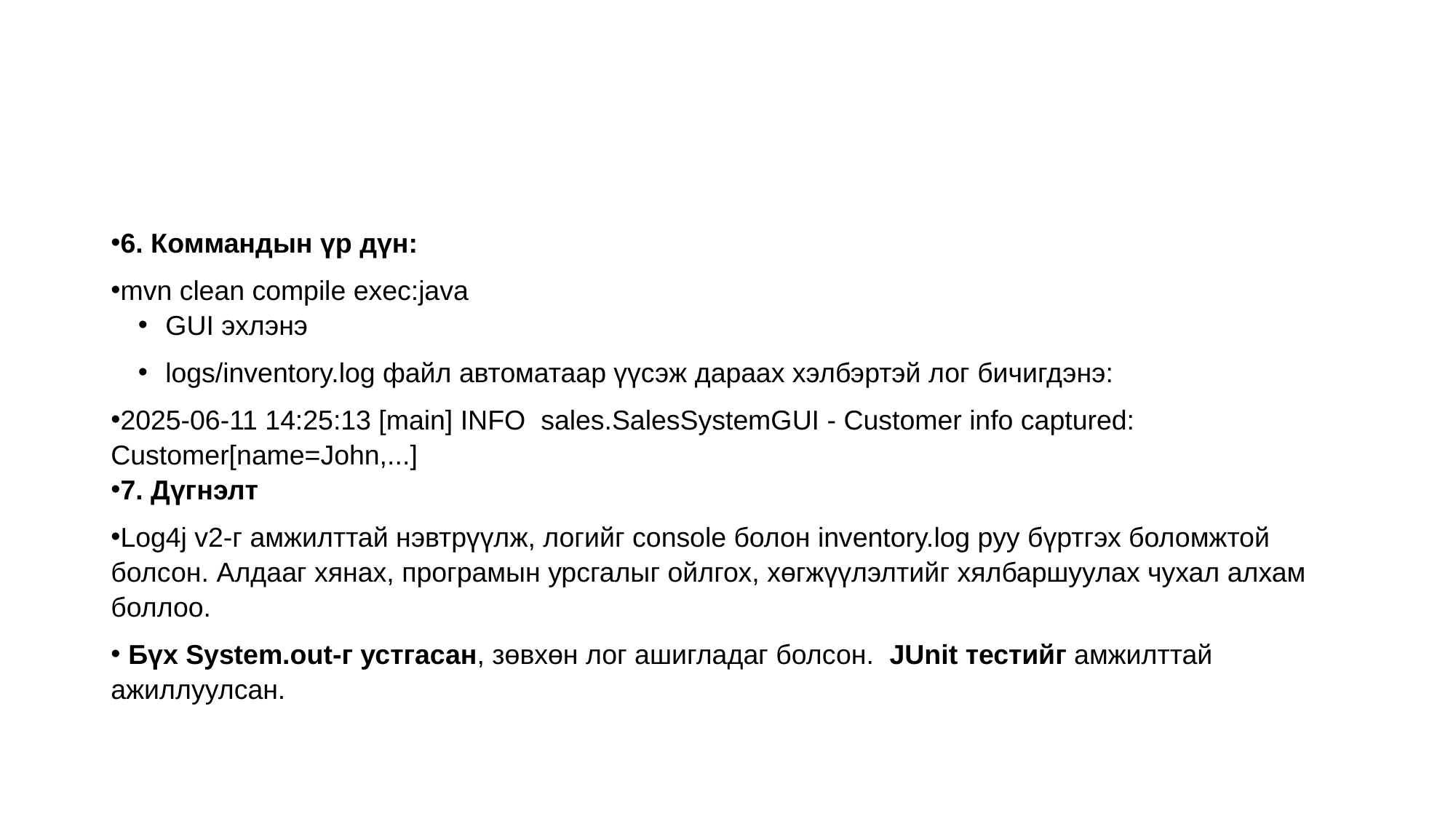

#
6. Коммандын үр дүн:
mvn clean compile exec:java
GUI эхлэнэ
logs/inventory.log файл автоматаар үүсэж дараах хэлбэртэй лог бичигдэнэ:
2025-06-11 14:25:13 [main] INFO  sales.SalesSystemGUI - Customer info captured: Customer[name=John,...]
7. Дүгнэлт
Log4j v2-г амжилттай нэвтрүүлж, логийг console болон inventory.log руу бүртгэх боломжтой болсон. Алдааг хянах, програмын урсгалыг ойлгох, хөгжүүлэлтийг хялбаршуулах чухал алхам боллоо.
 Бүх System.out-г устгасан, зөвхөн лог ашигладаг болсон.  JUnit тестийг амжилттай ажиллуулсан.